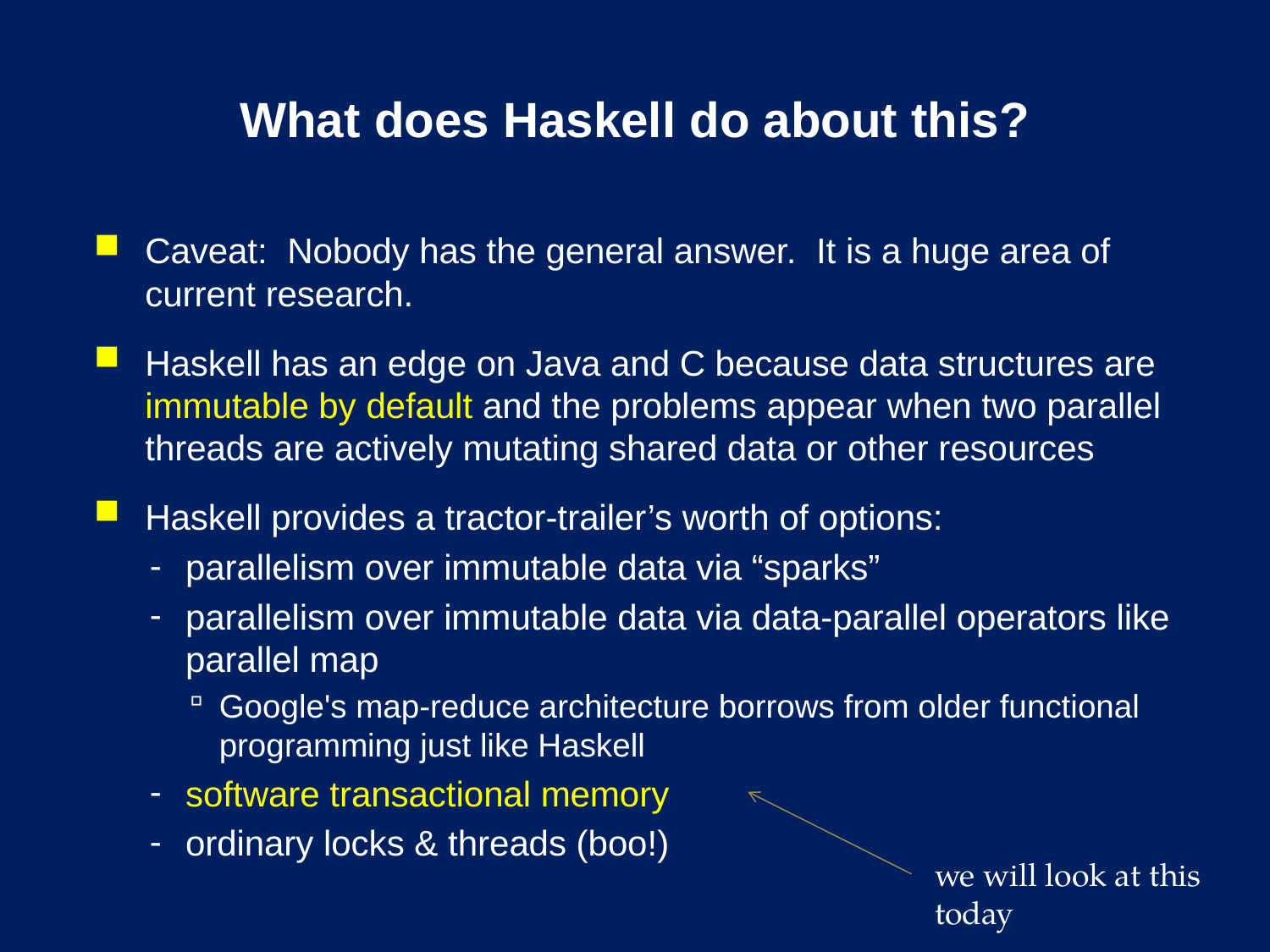

# What does Haskell do about this?
Caveat:  Nobody has the general answer.  It is a huge area of current research.
Haskell has an edge on Java and C because data structures are immutable by default and the problems appear when two parallel threads are actively mutating shared data or other resources
Haskell provides a tractor-trailer’s worth of options:
parallelism over immutable data via “sparks”
parallelism over immutable data via data-parallel operators like parallel map
Google's map-reduce architecture borrows from older functional programming just like Haskell
software transactional memory
ordinary locks & threads (boo!)
we will look at this
today